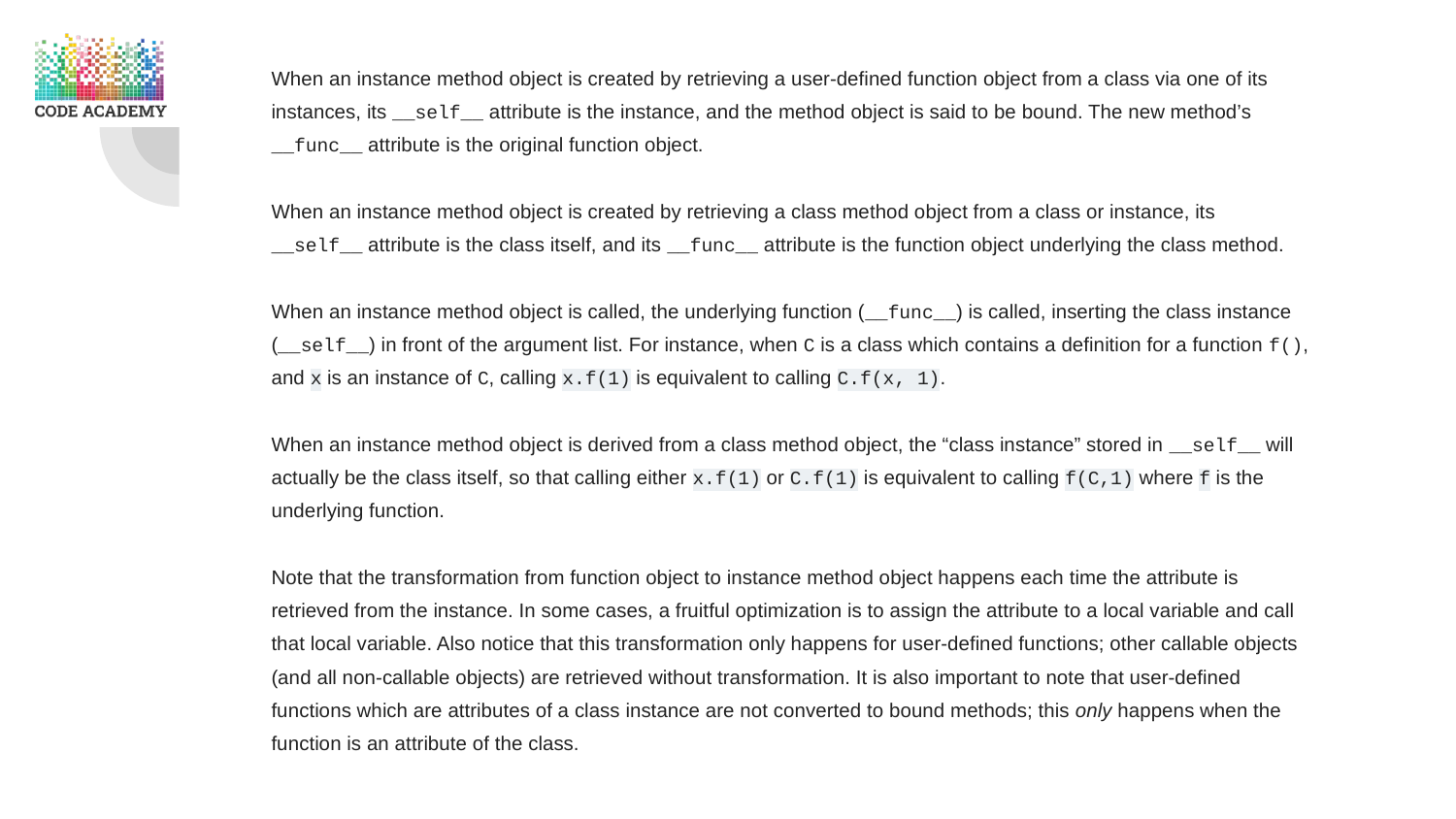

When an instance method object is created by retrieving a user-defined function object from a class via one of its instances, its __self__ attribute is the instance, and the method object is said to be bound. The new method’s __func__ attribute is the original function object.
When an instance method object is created by retrieving a class method object from a class or instance, its __self__ attribute is the class itself, and its __func__ attribute is the function object underlying the class method.
When an instance method object is called, the underlying function (__func__) is called, inserting the class instance (__self__) in front of the argument list. For instance, when C is a class which contains a definition for a function f(), and x is an instance of C, calling x.f(1) is equivalent to calling C.f(x, 1).
When an instance method object is derived from a class method object, the “class instance” stored in __self__ will actually be the class itself, so that calling either x.f(1) or C.f(1) is equivalent to calling f(C,1) where f is the underlying function.
Note that the transformation from function object to instance method object happens each time the attribute is retrieved from the instance. In some cases, a fruitful optimization is to assign the attribute to a local variable and call that local variable. Also notice that this transformation only happens for user-defined functions; other callable objects (and all non-callable objects) are retrieved without transformation. It is also important to note that user-defined functions which are attributes of a class instance are not converted to bound methods; this only happens when the function is an attribute of the class.